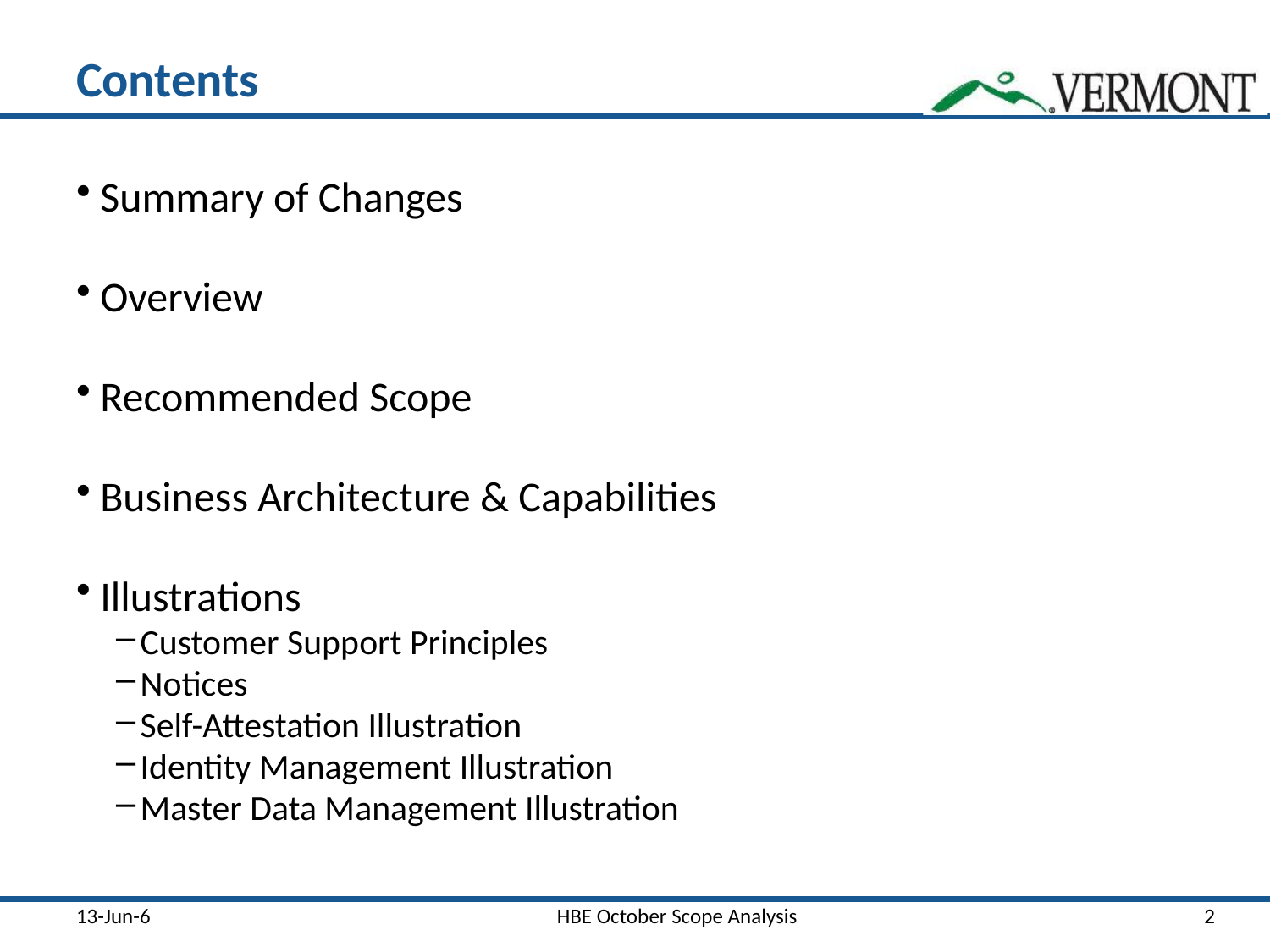

# Contents
Summary of Changes

Overview

Recommended Scope

Business Architecture & Capabilities

Illustrations
Customer Support Principles
Notices
Self-Attestation Illustration
Identity Management Illustration
Master Data Management Illustration
13-Jun-6
HBE October Scope Analysis
2